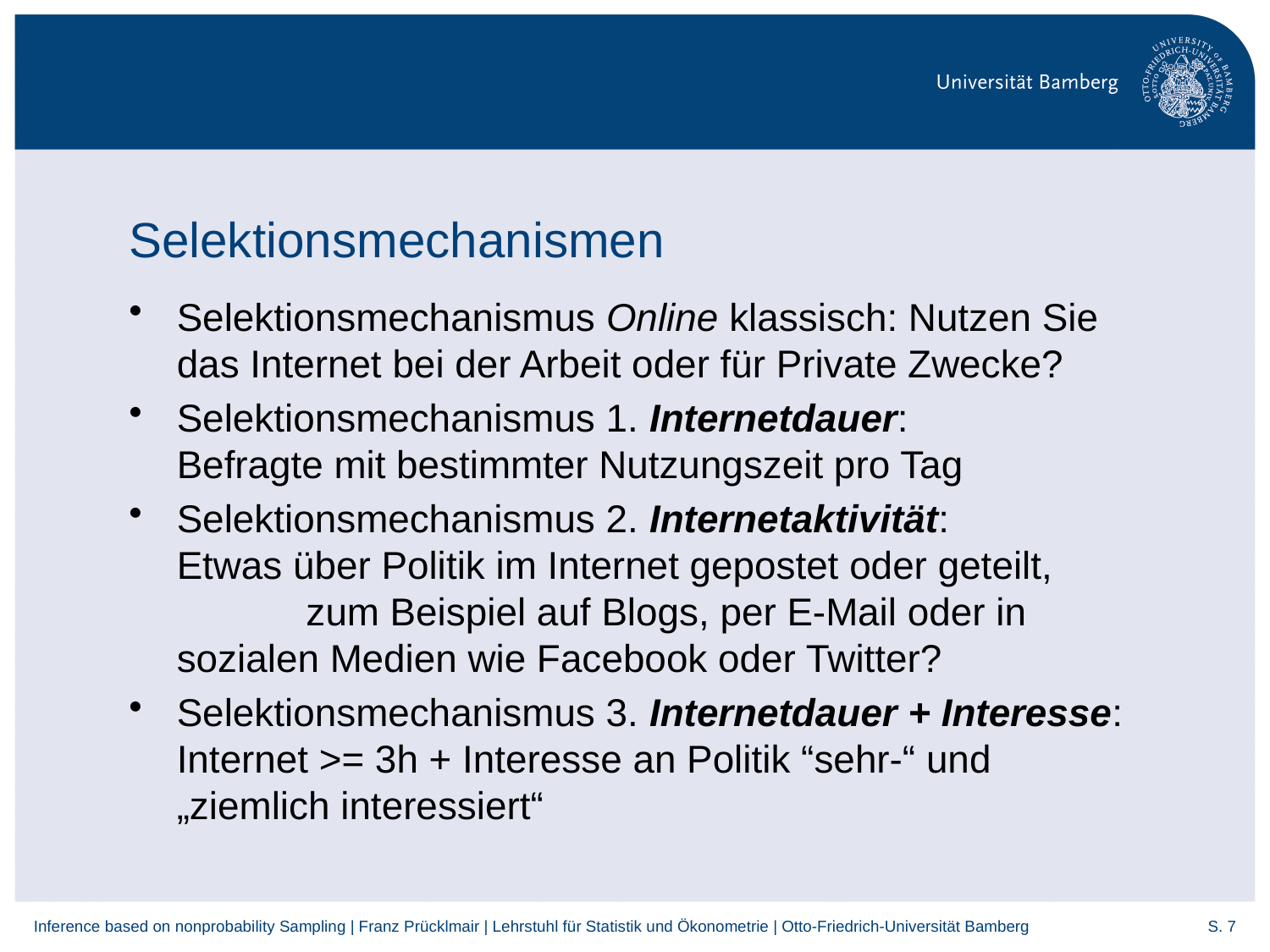

# Selektionsmechanismen
Selektionsmechanismus Online klassisch: Nutzen Sie das Internet bei der Arbeit oder für Private Zwecke?
Selektionsmechanismus 1. Internetdauer:         Befragte mit bestimmter Nutzungszeit pro Tag
Selektionsmechanismus 2. Internetaktivität:        Etwas über Politik im Internet gepostet oder geteilt,                     zum Beispiel auf Blogs, per E-Mail oder in sozialen Medien wie Facebook oder Twitter?
Selektionsmechanismus 3. Internetdauer + Interesse: Internet >= 3h + Interesse an Politik “sehr-“ und „ziemlich interessiert“